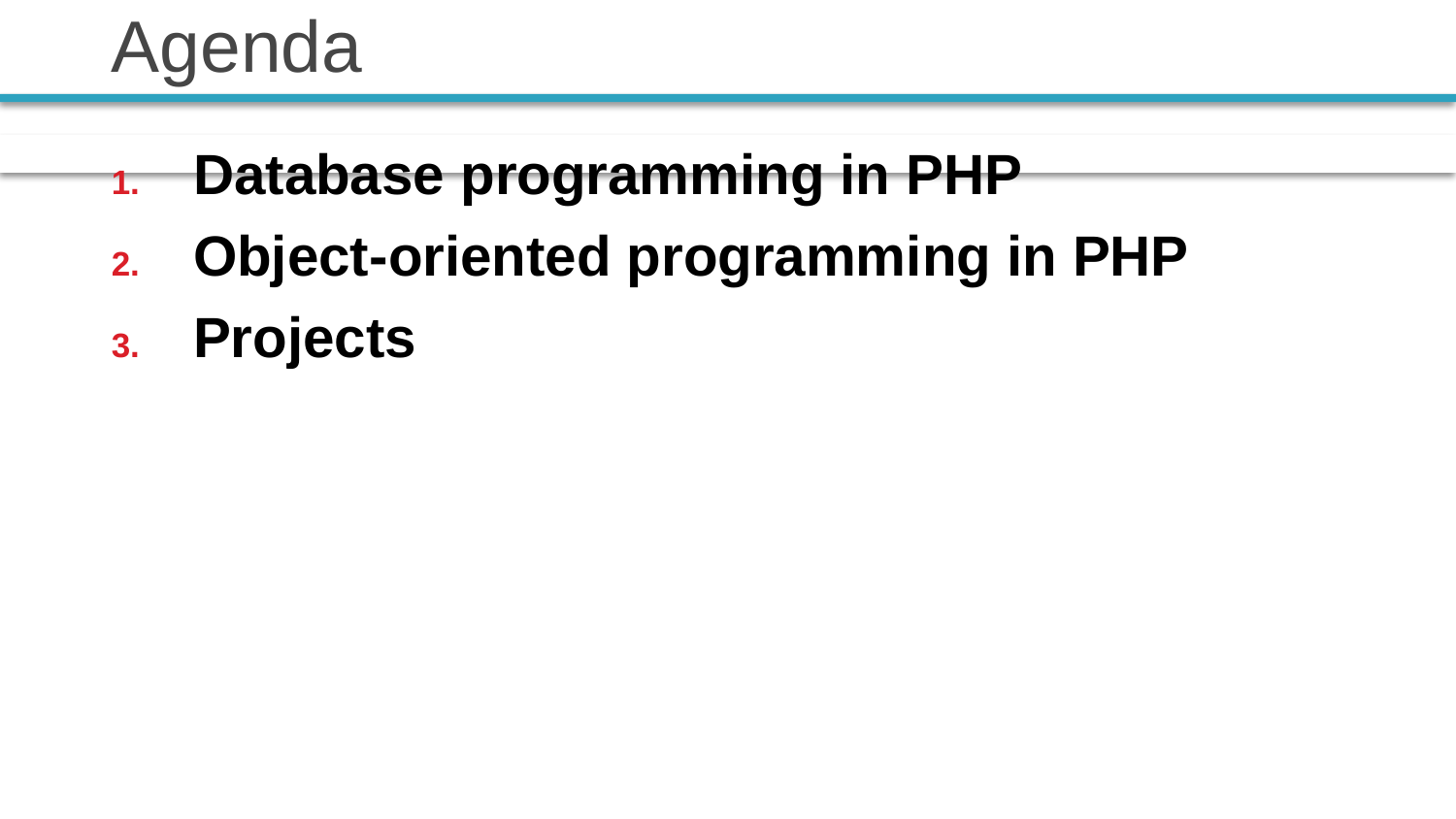

# Agenda
Database programming in PHP
Object-oriented programming in PHP
Projects